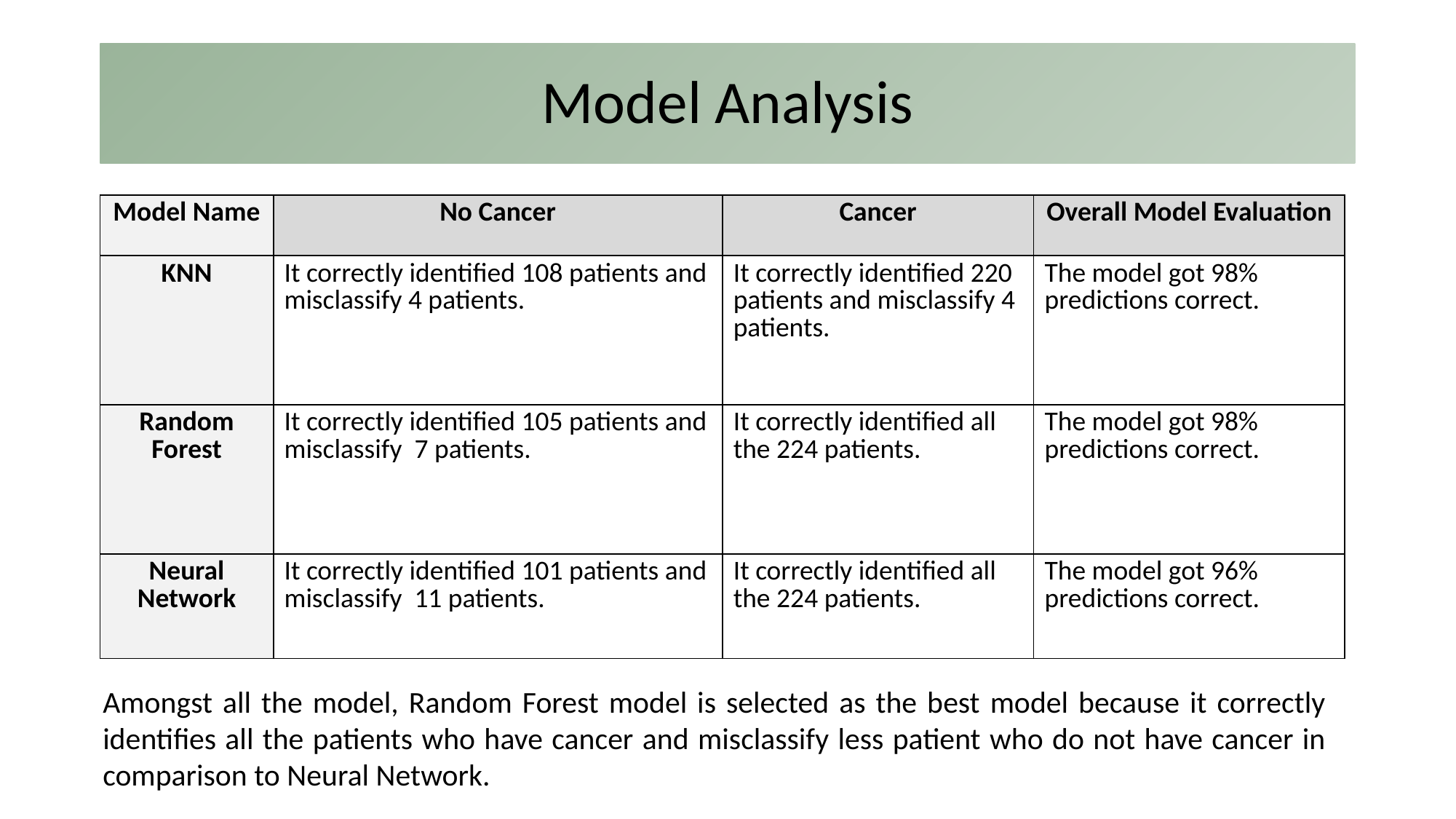

# Model Analysis
| Model Name | No Cancer | Cancer | Overall Model Evaluation |
| --- | --- | --- | --- |
| KNN | It correctly identified 108 patients and misclassify 4 patients. | It correctly identified 220 patients and misclassify 4 patients. | The model got 98% predictions correct. |
| Random Forest | It correctly identified 105 patients and misclassify 7 patients. | It correctly identified all the 224 patients. | The model got 98% predictions correct. |
| Neural Network | It correctly identified 101 patients and misclassify 11 patients. | It correctly identified all the 224 patients. | The model got 96% predictions correct. |
Amongst all the model, Random Forest model is selected as the best model because it correctly identifies all the patients who have cancer and misclassify less patient who do not have cancer in comparison to Neural Network.